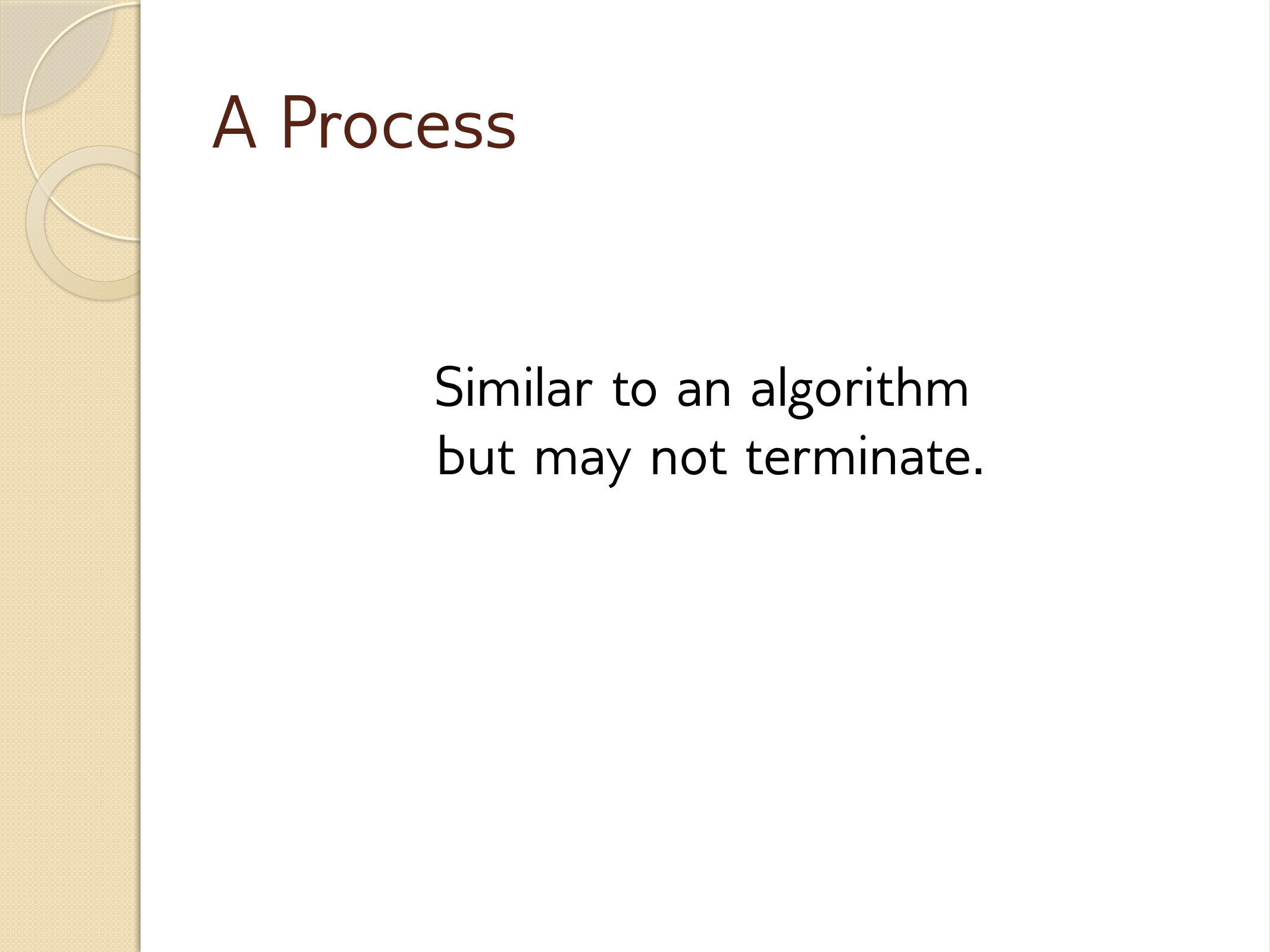

# A Process
Similar to an algorithm
but may not terminate.